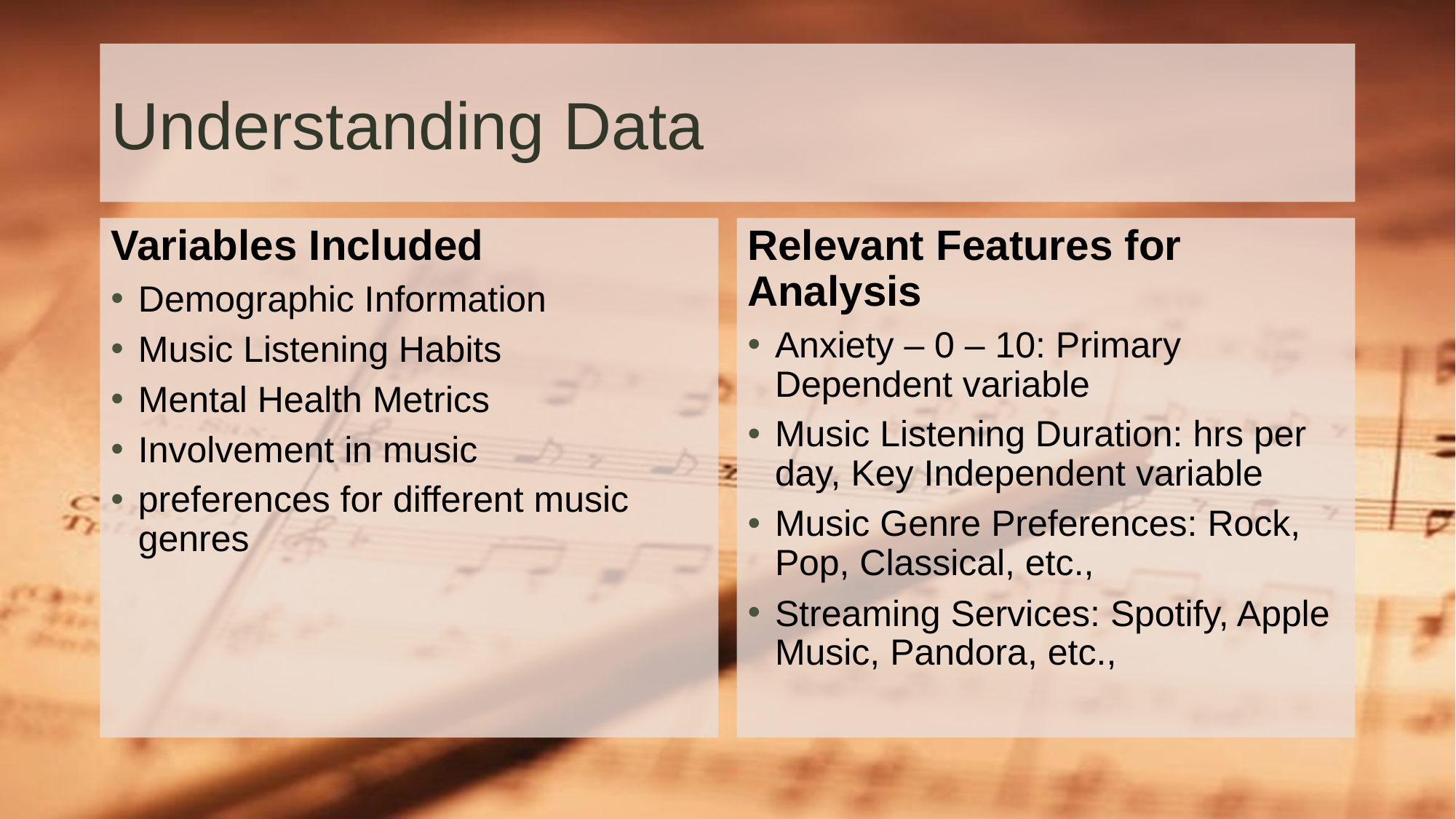

# Understanding Data
Variables Included
Demographic Information
Music Listening Habits
Mental Health Metrics
Involvement in music
preferences for different music genres
Relevant Features for Analysis
Anxiety – 0 – 10: Primary Dependent variable
Music Listening Duration: hrs per day, Key Independent variable
Music Genre Preferences: Rock, Pop, Classical, etc.,
Streaming Services: Spotify, Apple Music, Pandora, etc.,